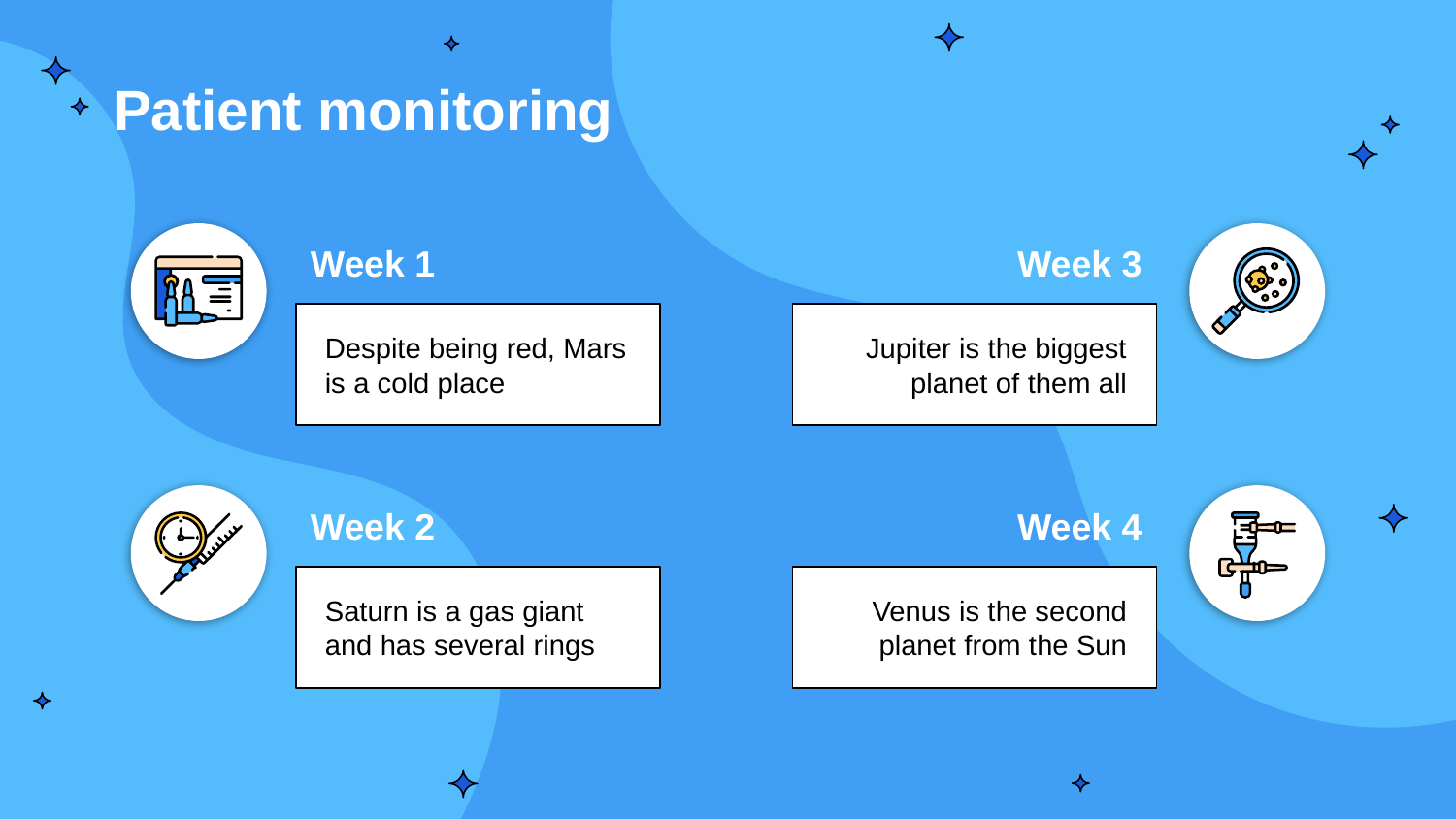

# Patient monitoring
Week 1
Week 3

Despite being red, Mars is a cold place
Jupiter is the biggest planet of them all
Week 2
Week 4

Saturn is a gas giant and has several rings
Venus is the second planet from the Sun